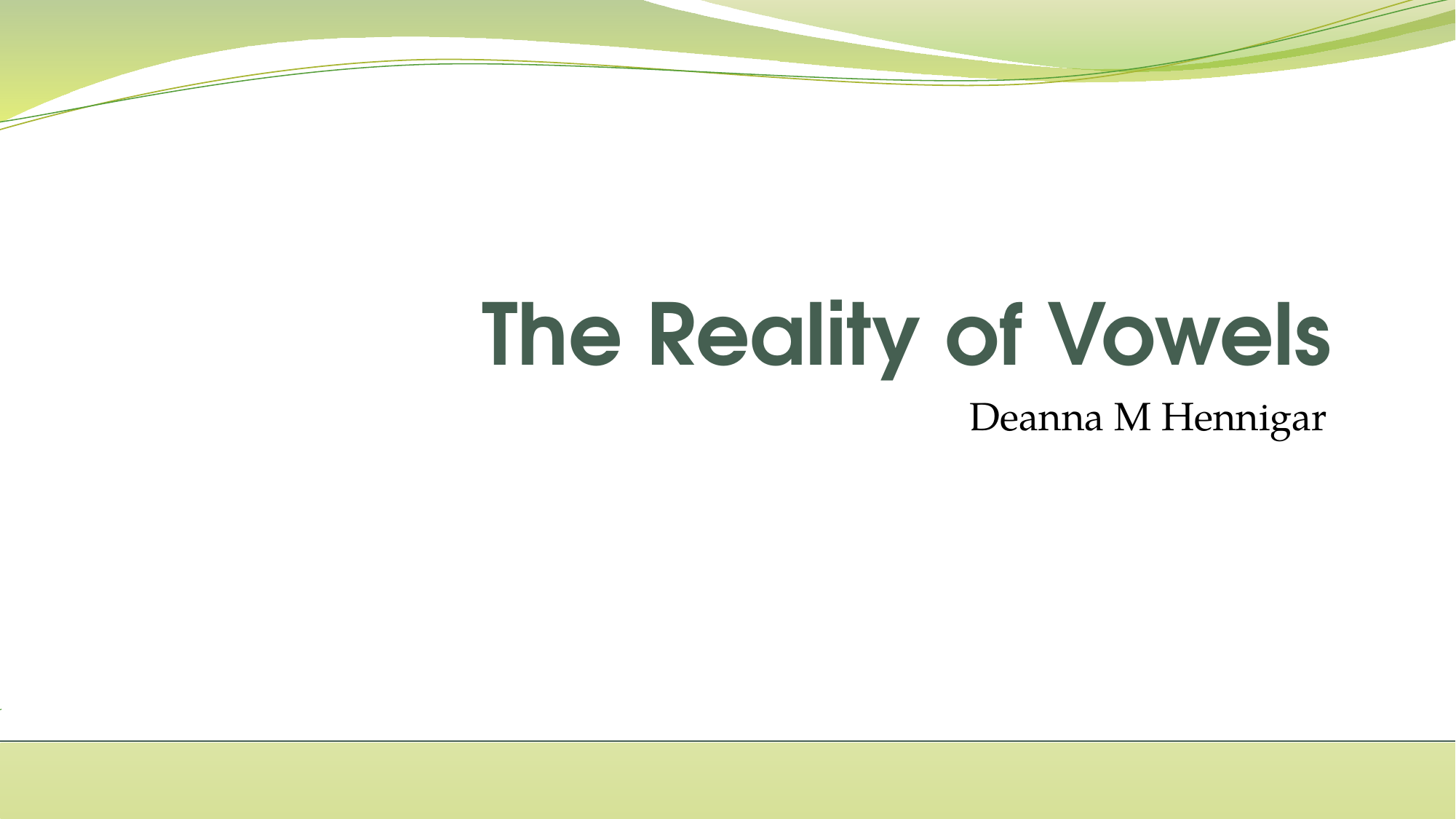

# The Reality of Vowels
Deanna M Hennigar